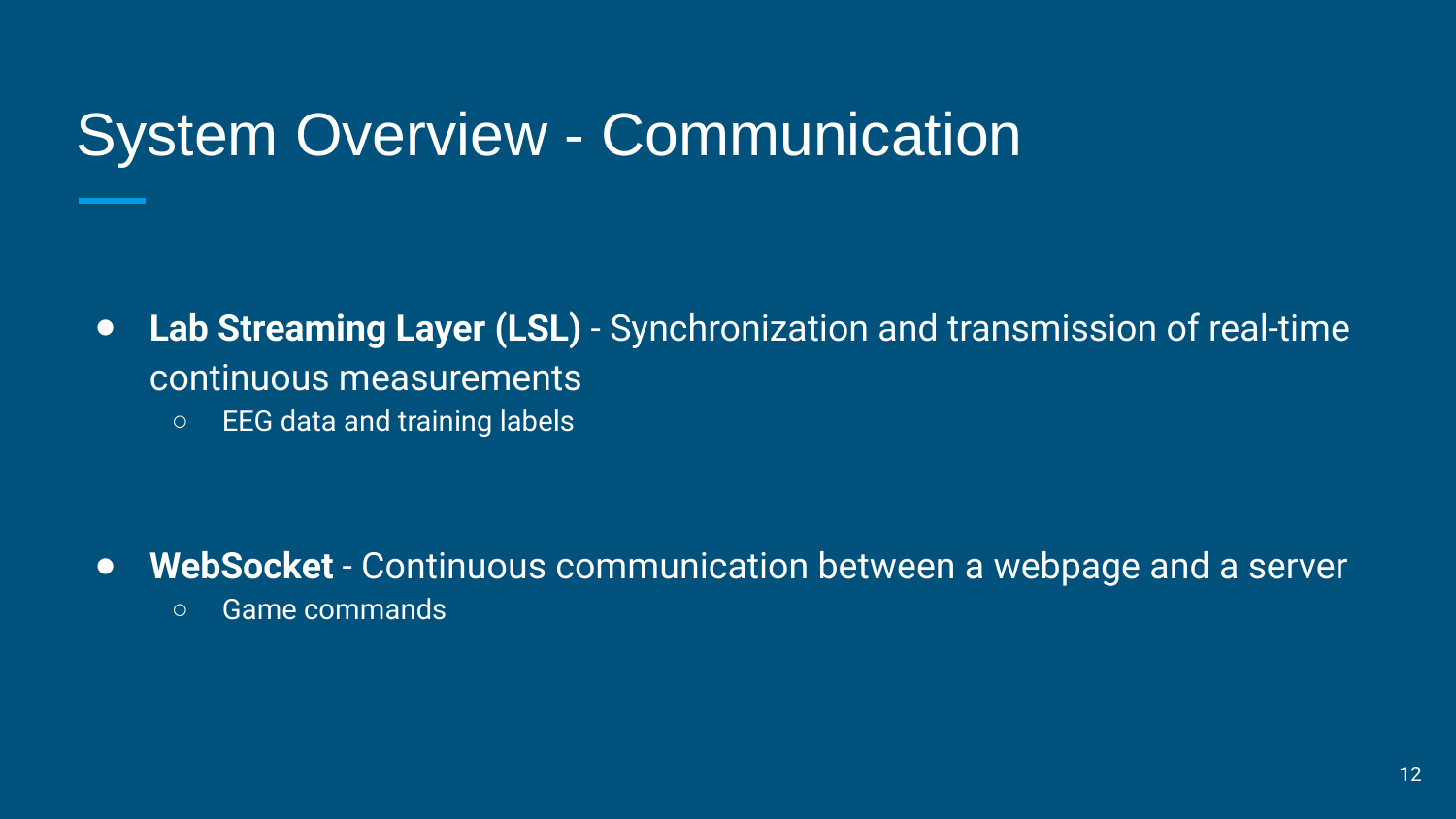

# System Overview - Communication
Lab Streaming Layer (LSL) - Synchronization and transmission of real-time continuous measurements
EEG data and training labels

WebSocket - Continuous communication between a webpage and a server
Game commands
12